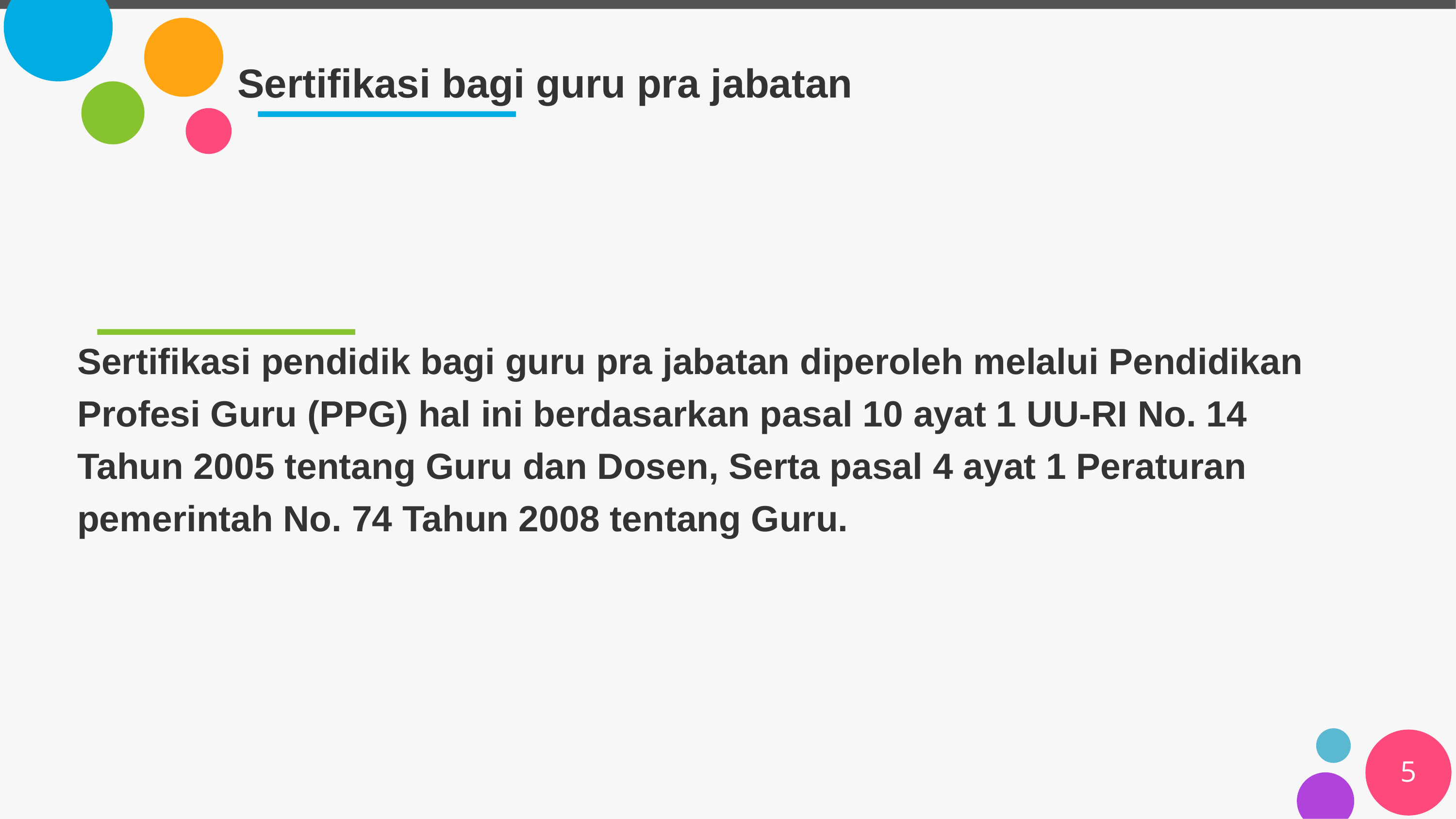

Sertifikasi bagi guru pra jabatan
Sertifikasi pendidik bagi guru pra jabatan diperoleh melalui Pendidikan Profesi Guru (PPG) hal ini berdasarkan pasal 10 ayat 1 UU-RI No. 14 Tahun 2005 tentang Guru dan Dosen, Serta pasal 4 ayat 1 Peraturan pemerintah No. 74 Tahun 2008 tentang Guru.
5